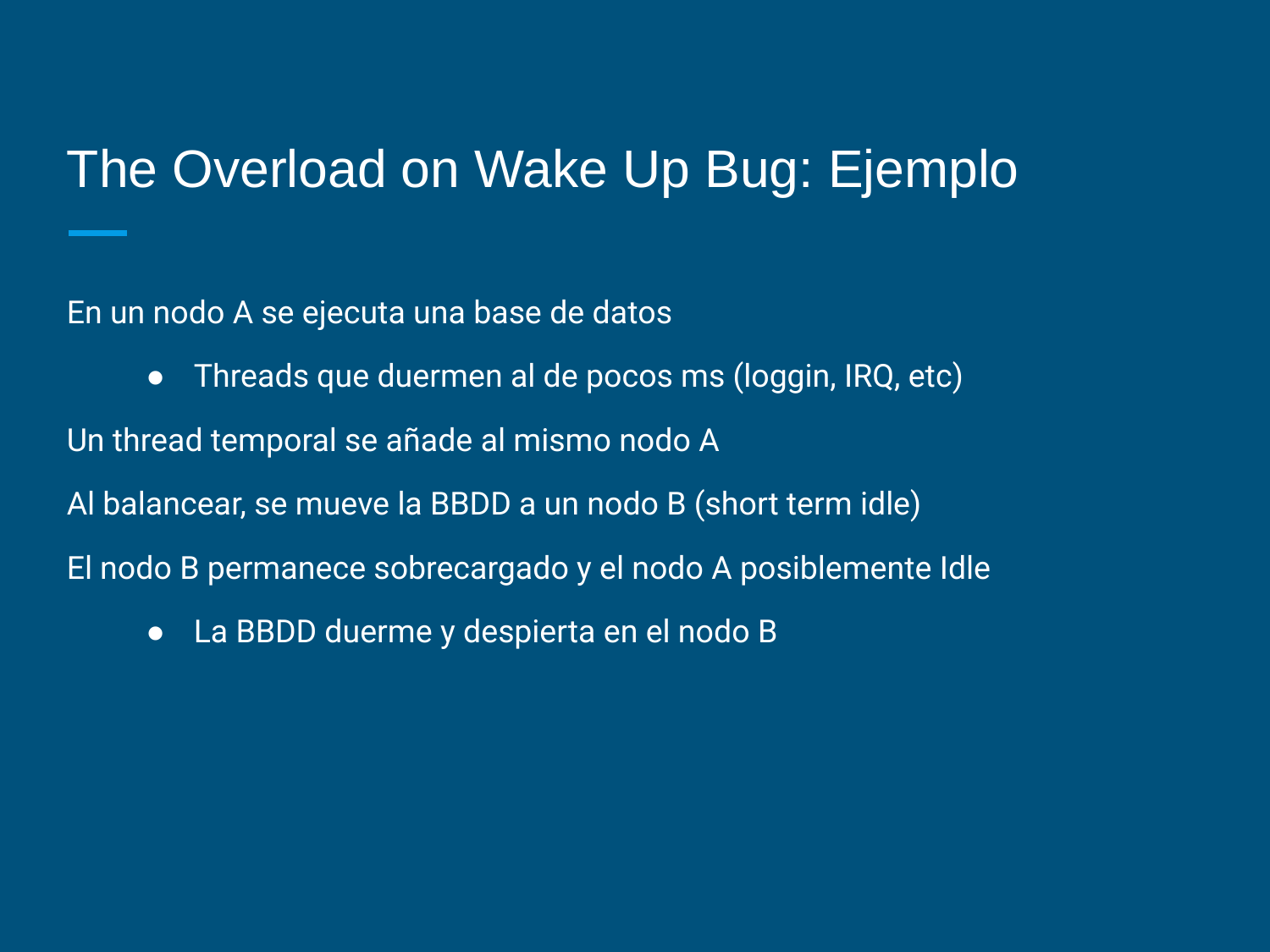

# The Overload on Wake Up Bug: Ejemplo
En un nodo A se ejecuta una base de datos
Threads que duermen al de pocos ms (loggin, IRQ, etc)
Un thread temporal se añade al mismo nodo A
Al balancear, se mueve la BBDD a un nodo B (short term idle)
El nodo B permanece sobrecargado y el nodo A posiblemente Idle
La BBDD duerme y despierta en el nodo B